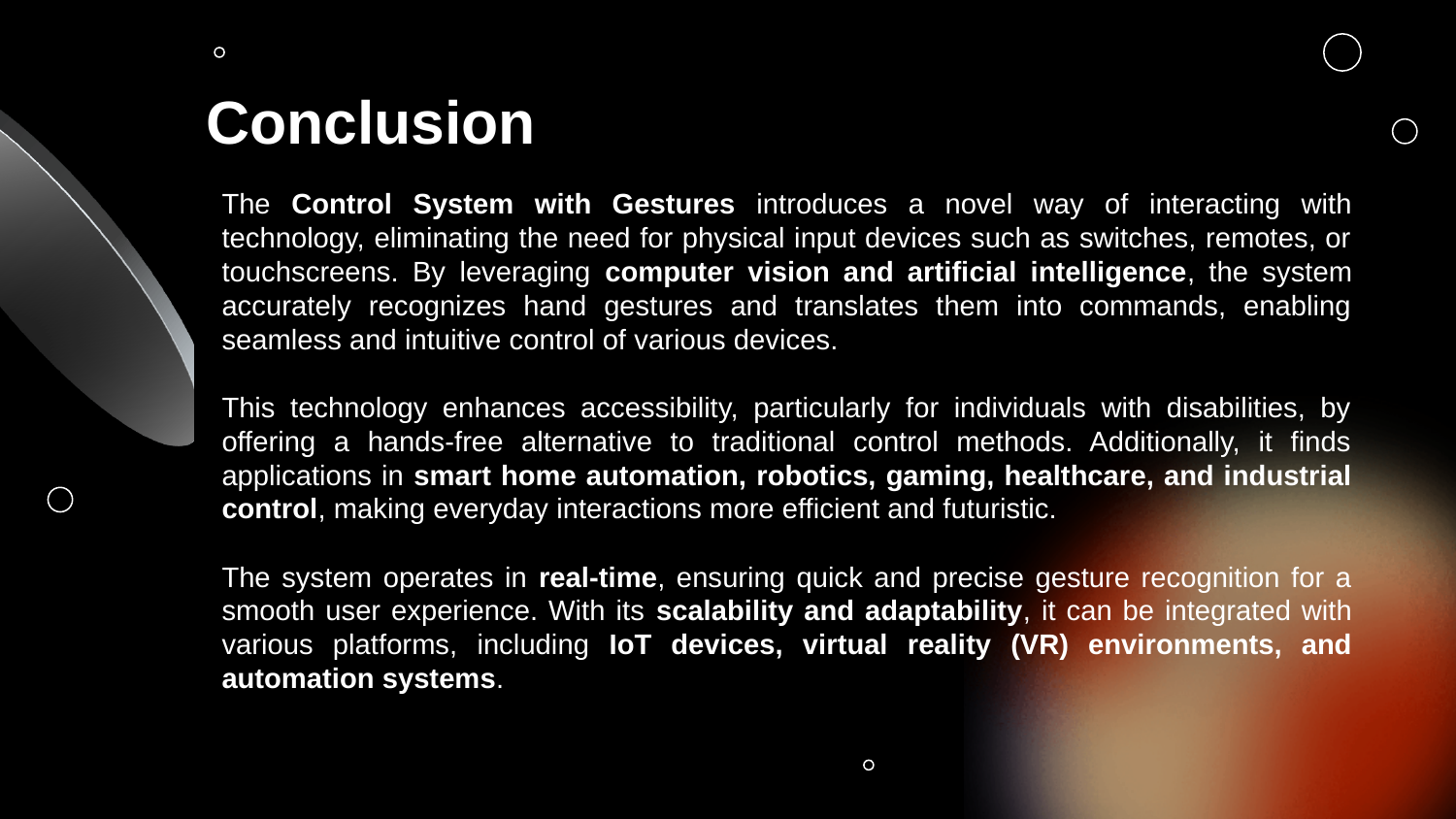

# Conclusion
The Control System with Gestures introduces a novel way of interacting with technology, eliminating the need for physical input devices such as switches, remotes, or touchscreens. By leveraging computer vision and artificial intelligence, the system accurately recognizes hand gestures and translates them into commands, enabling seamless and intuitive control of various devices.

This technology enhances accessibility, particularly for individuals with disabilities, by offering a hands-free alternative to traditional control methods. Additionally, it finds applications in smart home automation, robotics, gaming, healthcare, and industrial control, making everyday interactions more efficient and futuristic.

The system operates in real-time, ensuring quick and precise gesture recognition for a smooth user experience. With its scalability and adaptability, it can be integrated with various platforms, including IoT devices, virtual reality (VR) environments, and automation systems.